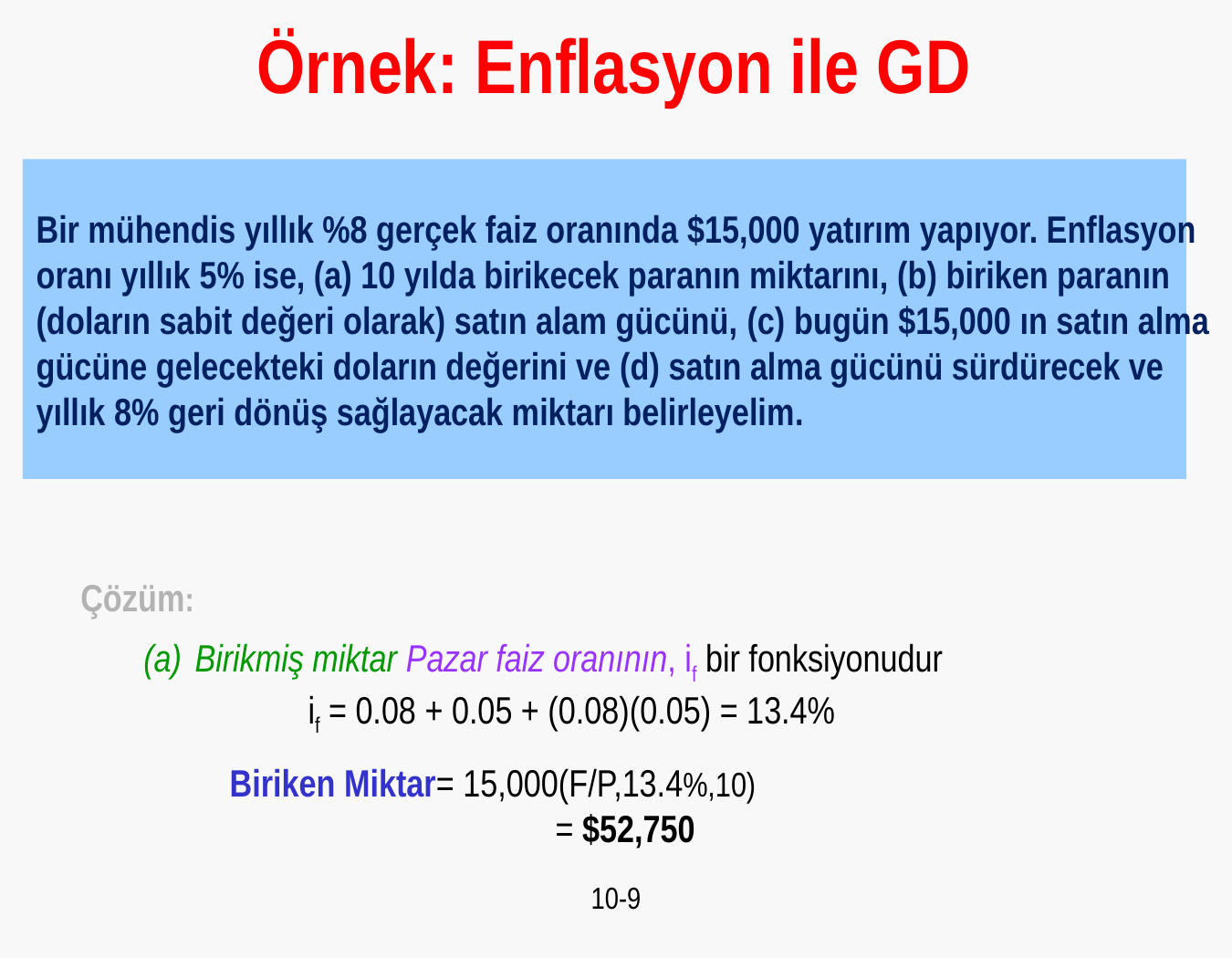

# Örnek: Enflasyon ile GD
Bir mühendis yıllık %8 gerçek faiz oranında $15,000 yatırım yapıyor. Enflasyon
oranı yıllık 5% ise, (a) 10 yılda birikecek paranın miktarını, (b) biriken paranın
(doların sabit değeri olarak) satın alam gücünü, (c) bugün $15,000 ın satın alma
gücüne gelecekteki doların değerini ve (d) satın alma gücünü sürdürecek ve
yıllık 8% geri dönüş sağlayacak miktarı belirleyelim.
Çözüm:
Birikmiş miktar Pazar faiz oranının, if bir fonksiyonudur
                   if = 0.08 + 0.05 + (0.08)(0.05) = 13.4%
    Biriken Miktar= 15,000(F/P,13.4%,10)
                                              = $52,750
10-9